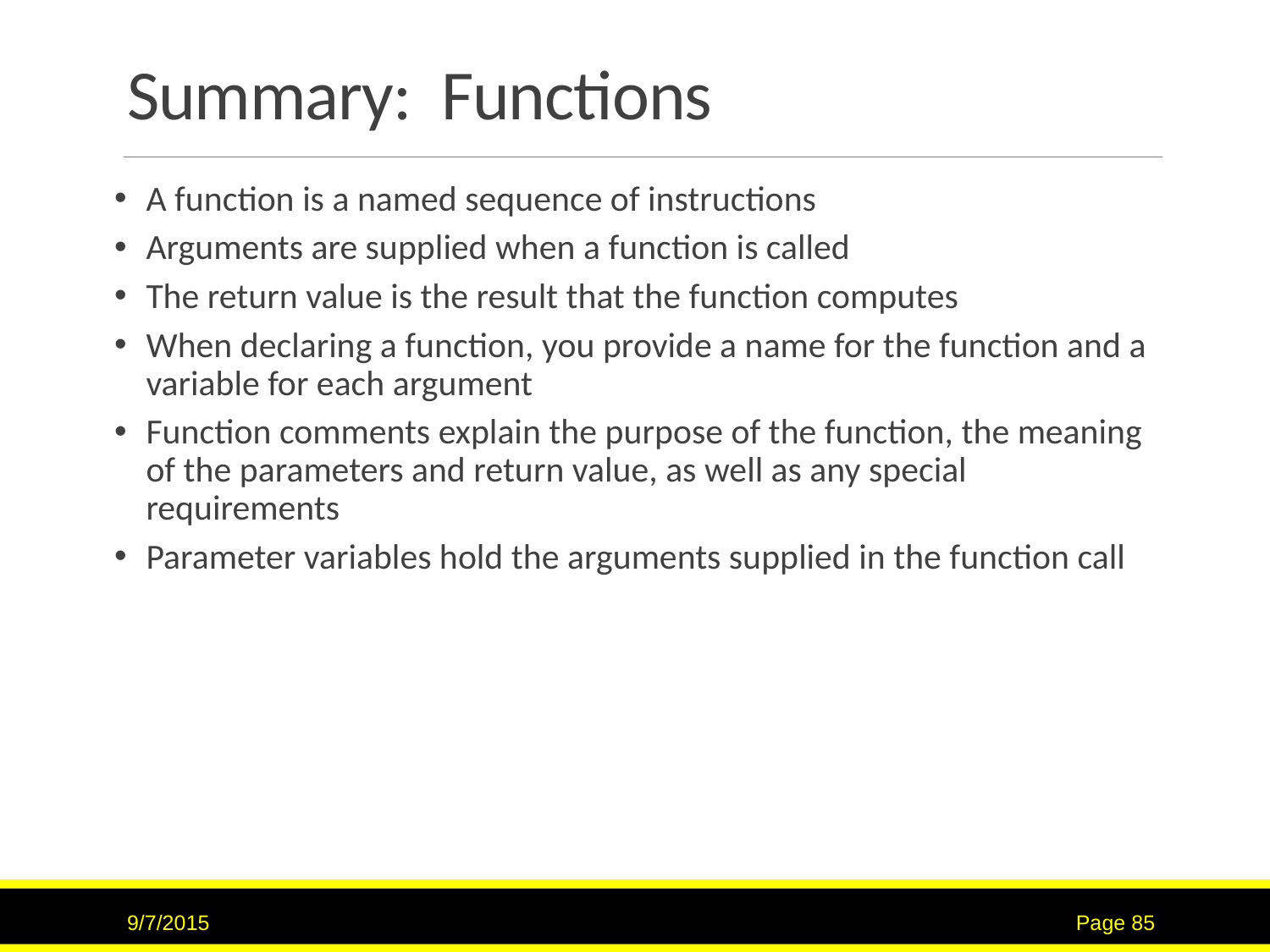

# Summary:  Functions
A function is a named sequence of instructions
Arguments are supplied when a function is called
The return value is the result that the function computes
When declaring a function, you provide a name for the function and a variable for each argument
Function comments explain the purpose of the function, the meaning of the parameters and return value, as well as any special requirements
Parameter variables hold the arguments supplied in the function call
9/7/2015
Page 85